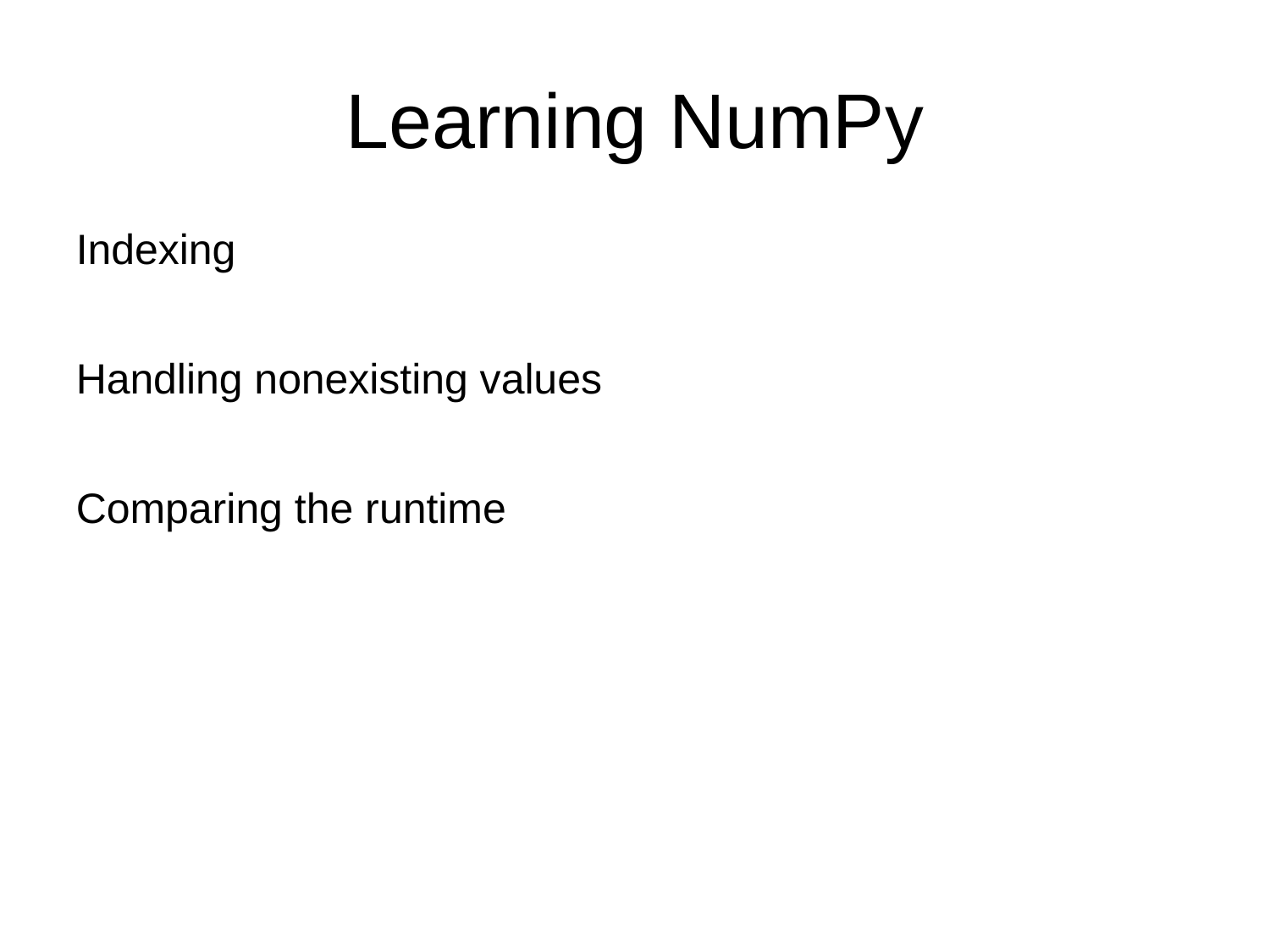

# Learning NumPy
Indexing
Handling nonexisting values
Comparing the runtime